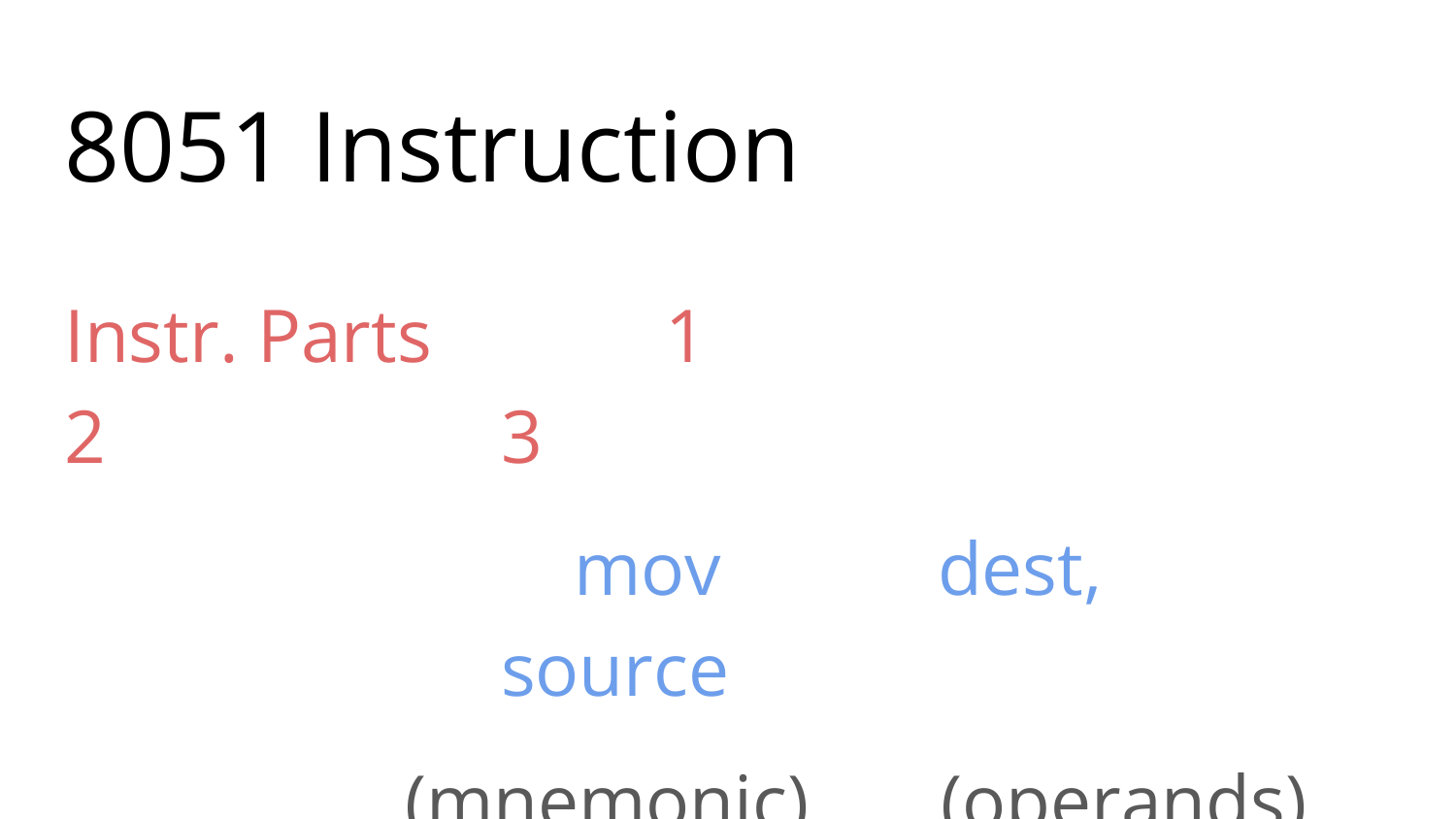

# 8051 Instruction
Instr. Parts 		 1					2 			3
mov		dest,	source
                  (mnemonic)       (operands)